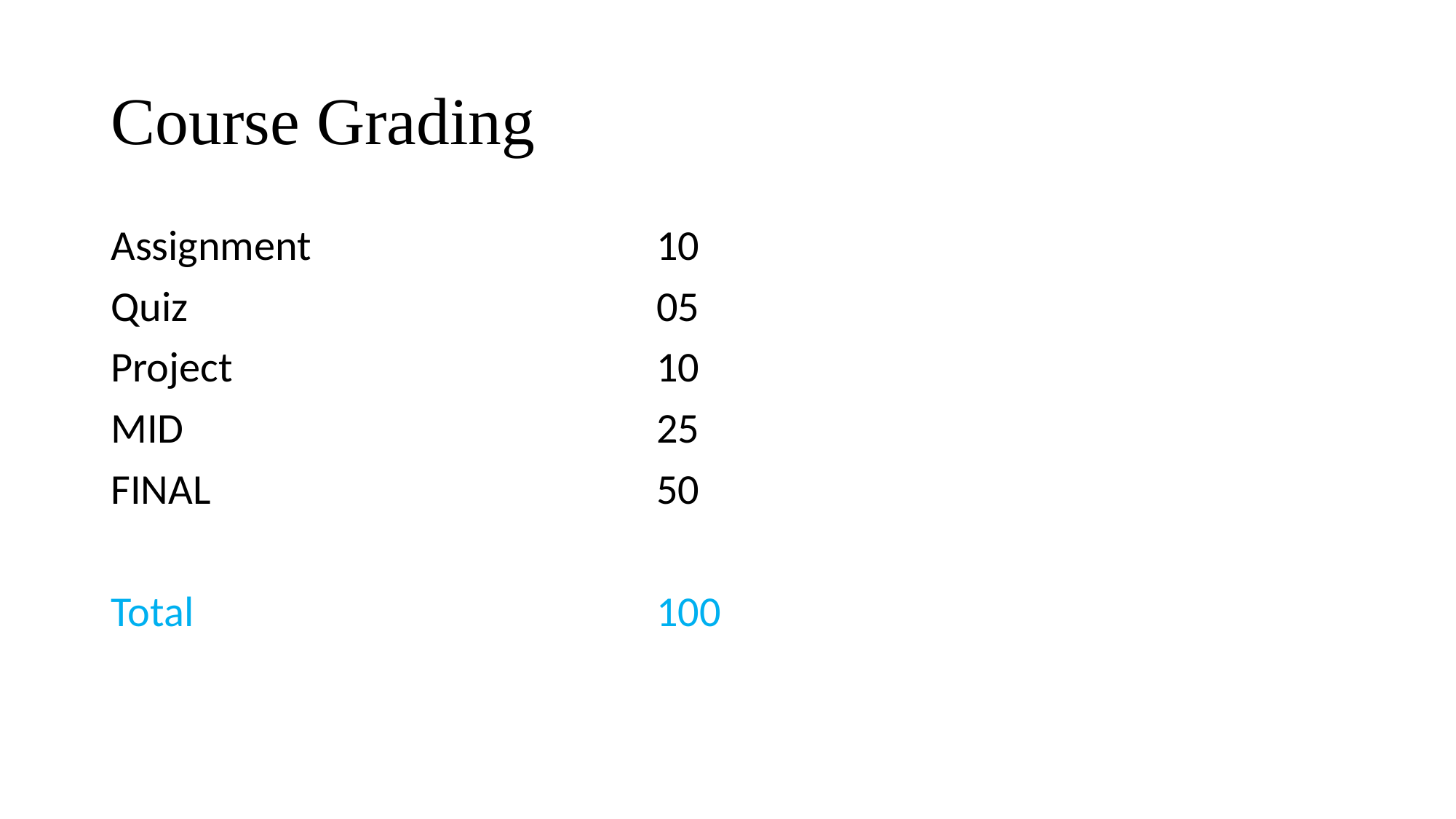

# Course Grading
Assignment 				10
Quiz 					05
Project				10
MID					25
FINAL					50

Total 					100